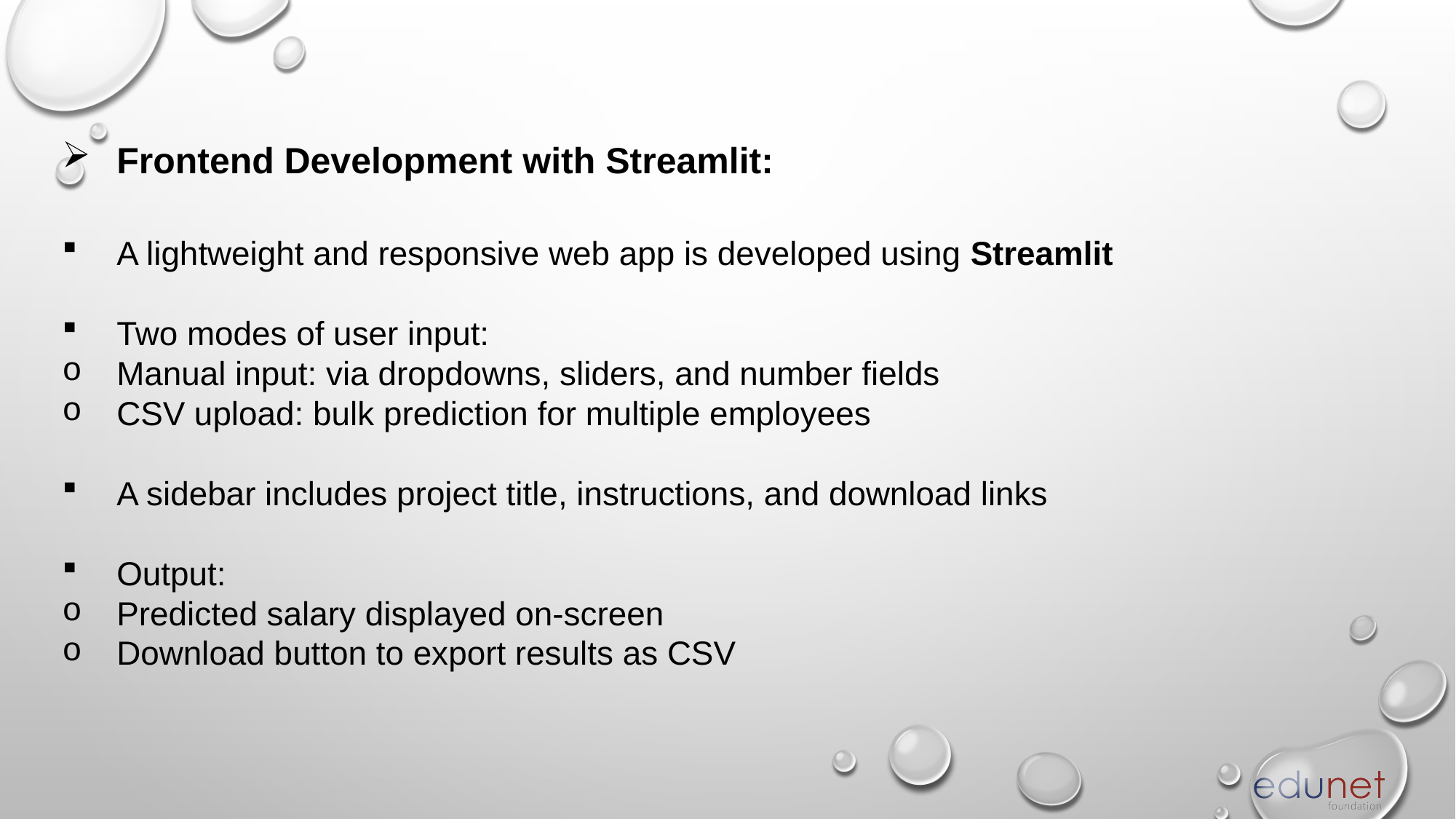

Frontend Development with Streamlit:

A lightweight and responsive web app is developed using Streamlit

Two modes of user input:
Manual input: via dropdowns, sliders, and number fields
CSV upload: bulk prediction for multiple employees

A sidebar includes project title, instructions, and download links

Output:
Predicted salary displayed on-screen
Download button to export results as CSV